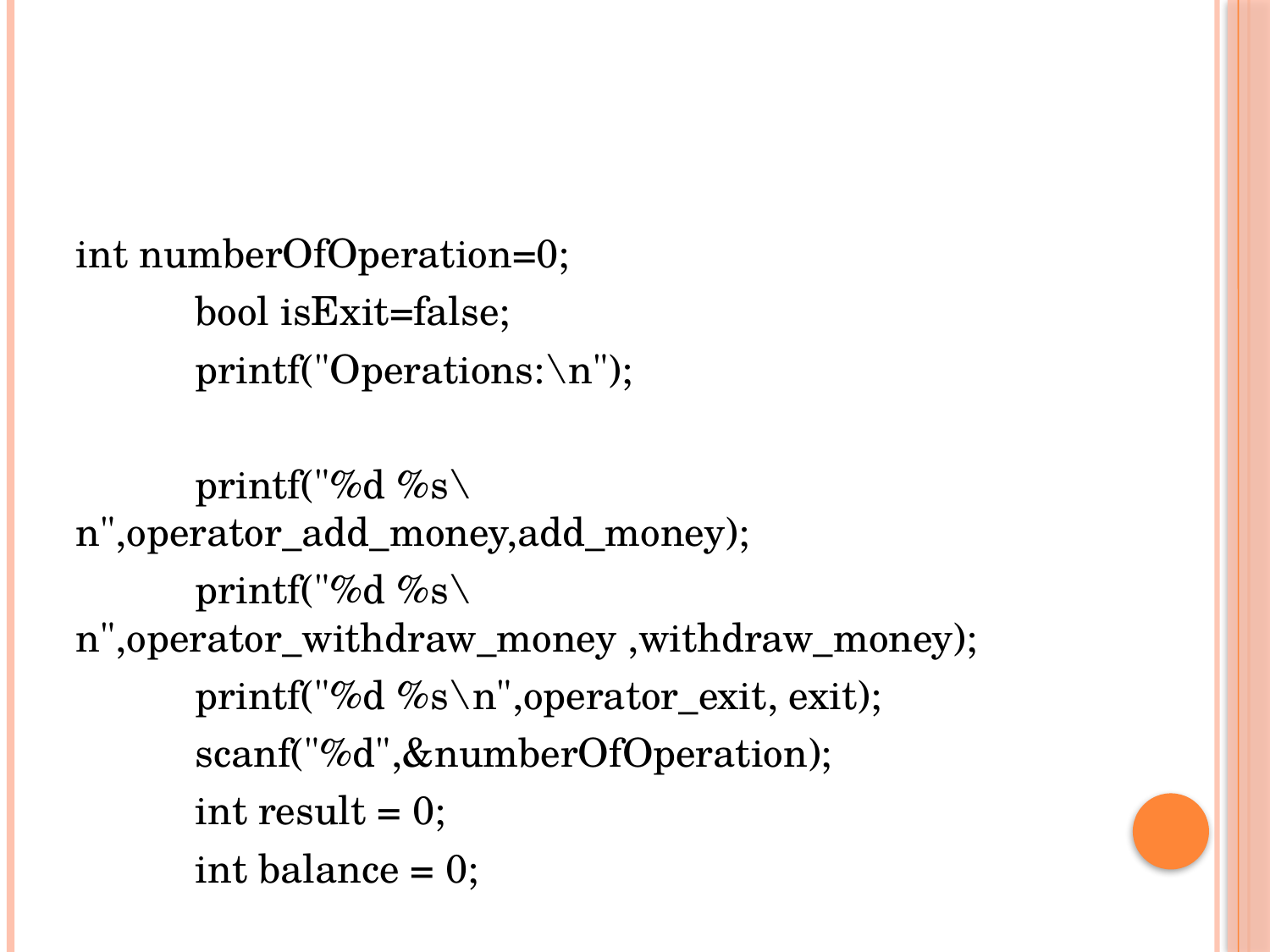

#
int numberOfOperation=0;
	bool isExit=false;
	printf("Operations:\n");

	printf("%d %s\n",operator_add_money,add_money);
	printf("%d %s\n",operator_withdraw_money ,withdraw_money);
	printf("%d %s\n",operator_exit, exit);
	scanf("%d",&numberOfOperation);
	int result = 0;
	int balance = 0;